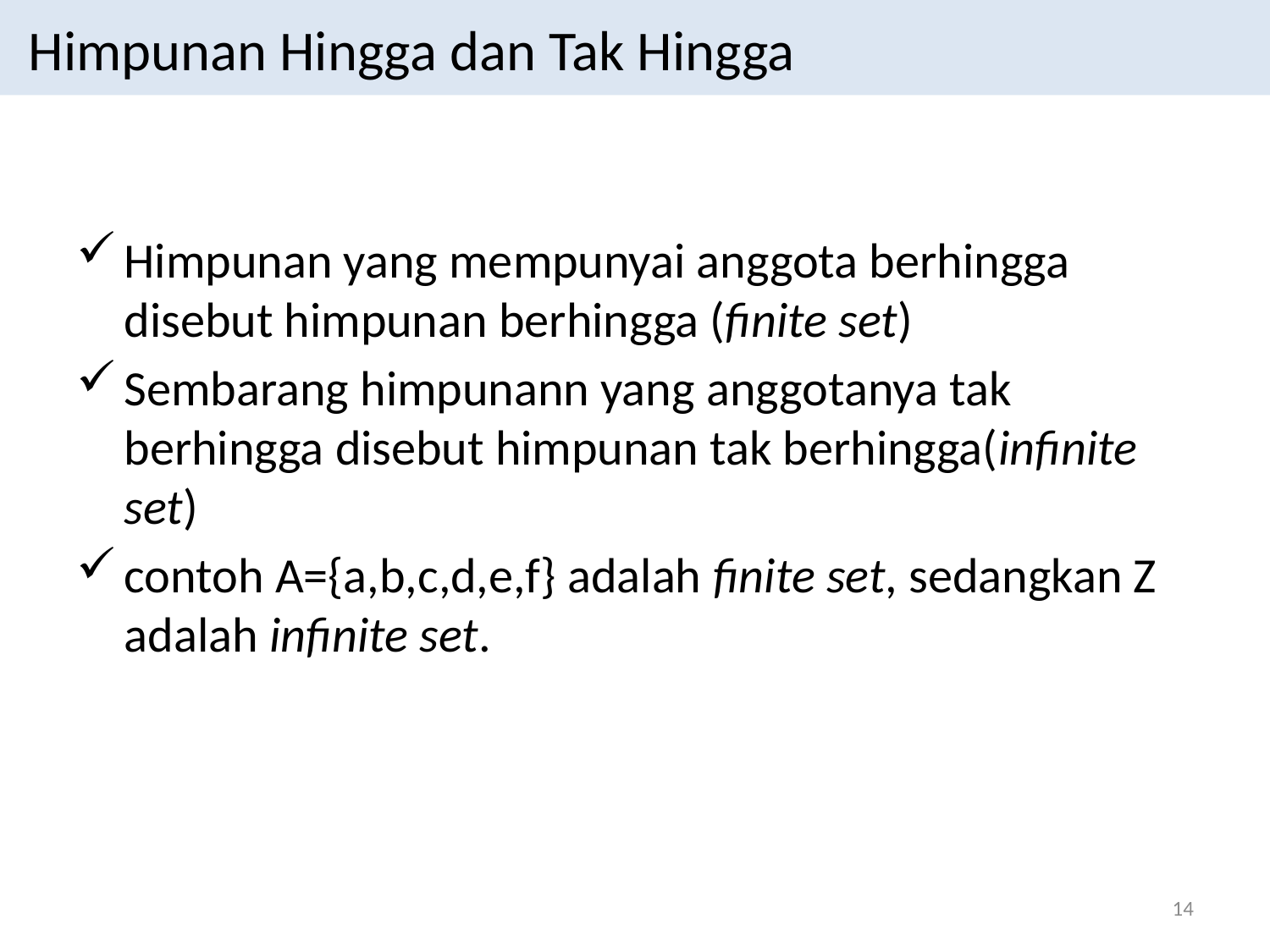

Himpunan Hingga dan Tak Hingga
Himpunan yang mempunyai anggota berhingga disebut himpunan berhingga (finite set)
Sembarang himpunann yang anggotanya tak berhingga disebut himpunan tak berhingga(infinite set)
contoh A={a,b,c,d,e,f} adalah finite set, sedangkan Z adalah infinite set.

14